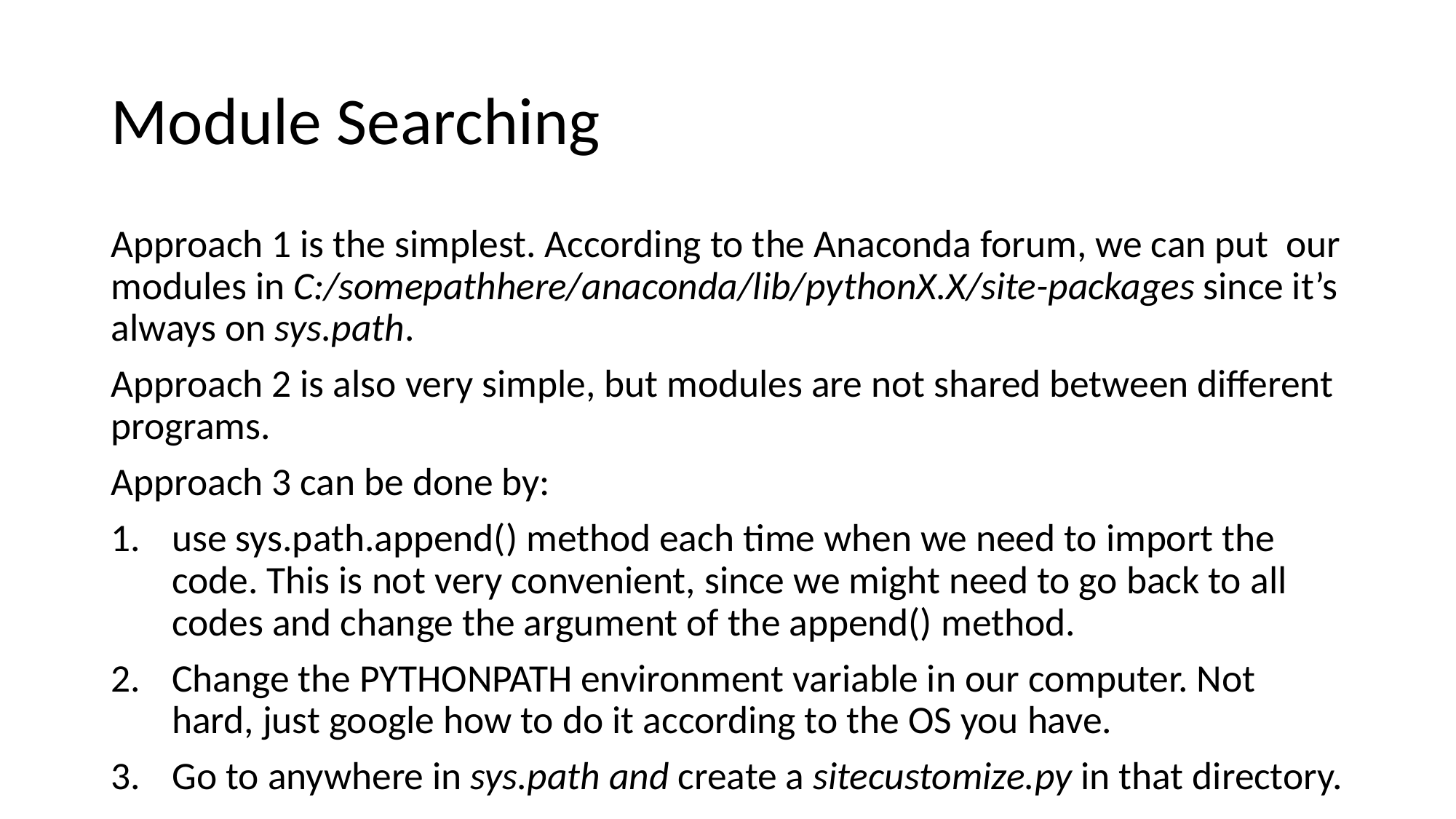

# Module Searching
Approach 1 is the simplest. According to the Anaconda forum, we can put  our modules in C:/somepathhere/anaconda/lib/pythonX.X/site-packages since it’s always on sys.path.
Approach 2 is also very simple, but modules are not shared between different programs.
Approach 3 can be done by:
use sys.path.append() method each time when we need to import the code. This is not very convenient, since we might need to go back to all codes and change the argument of the append() method.
Change the PYTHONPATH environment variable in our computer. Not hard, just google how to do it according to the OS you have.
Go to anywhere in sys.path and create a sitecustomize.py in that directory.